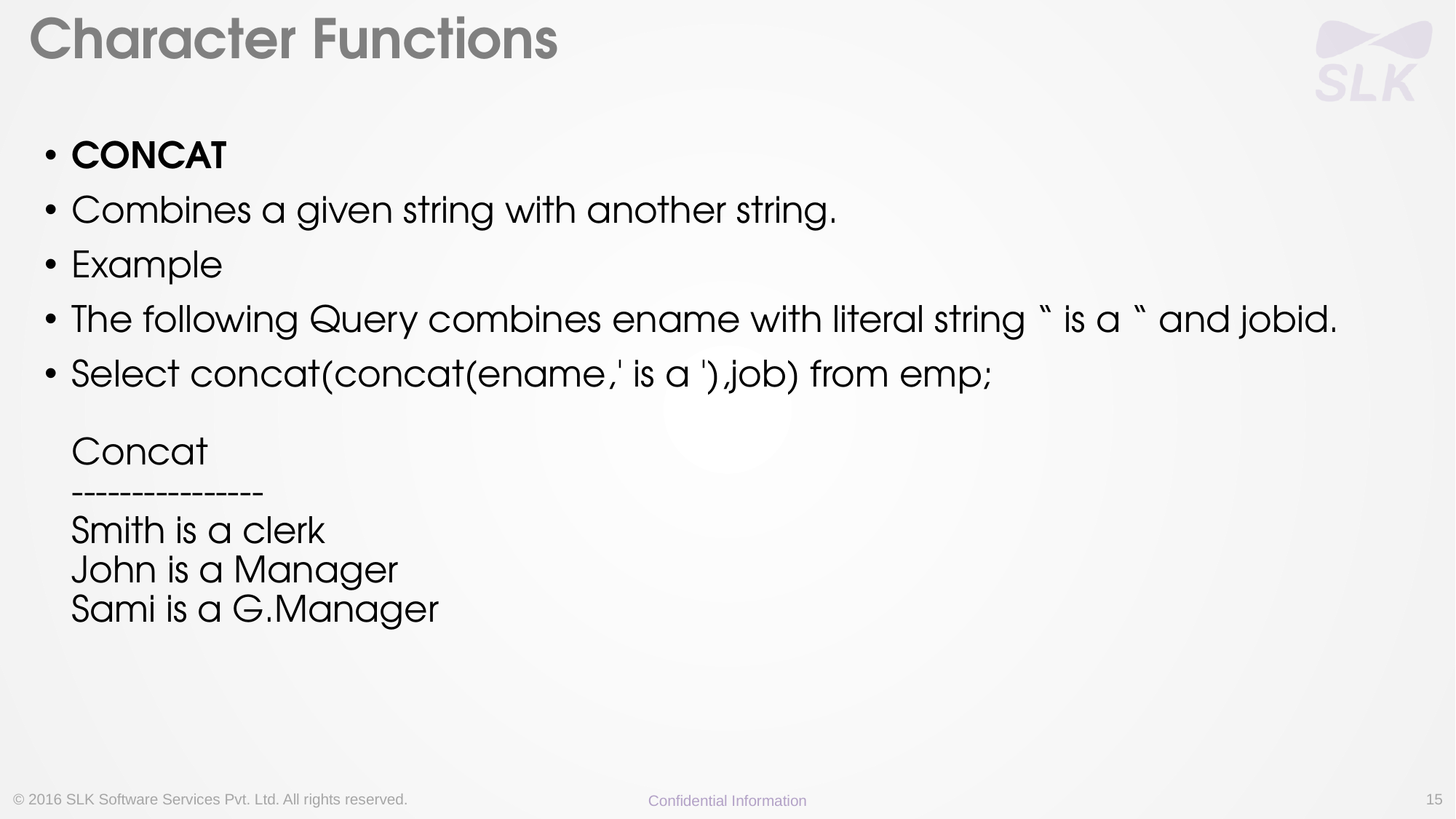

# Character Functions
CONCAT
Combines a given string with another string.
Example
The following Query combines ename with literal string “ is a “ and jobid.
Select concat(concat(ename,' is a '),job) from emp;
Concat
----------------
Smith is a clerk
John is a Manager
Sami is a G.Manager